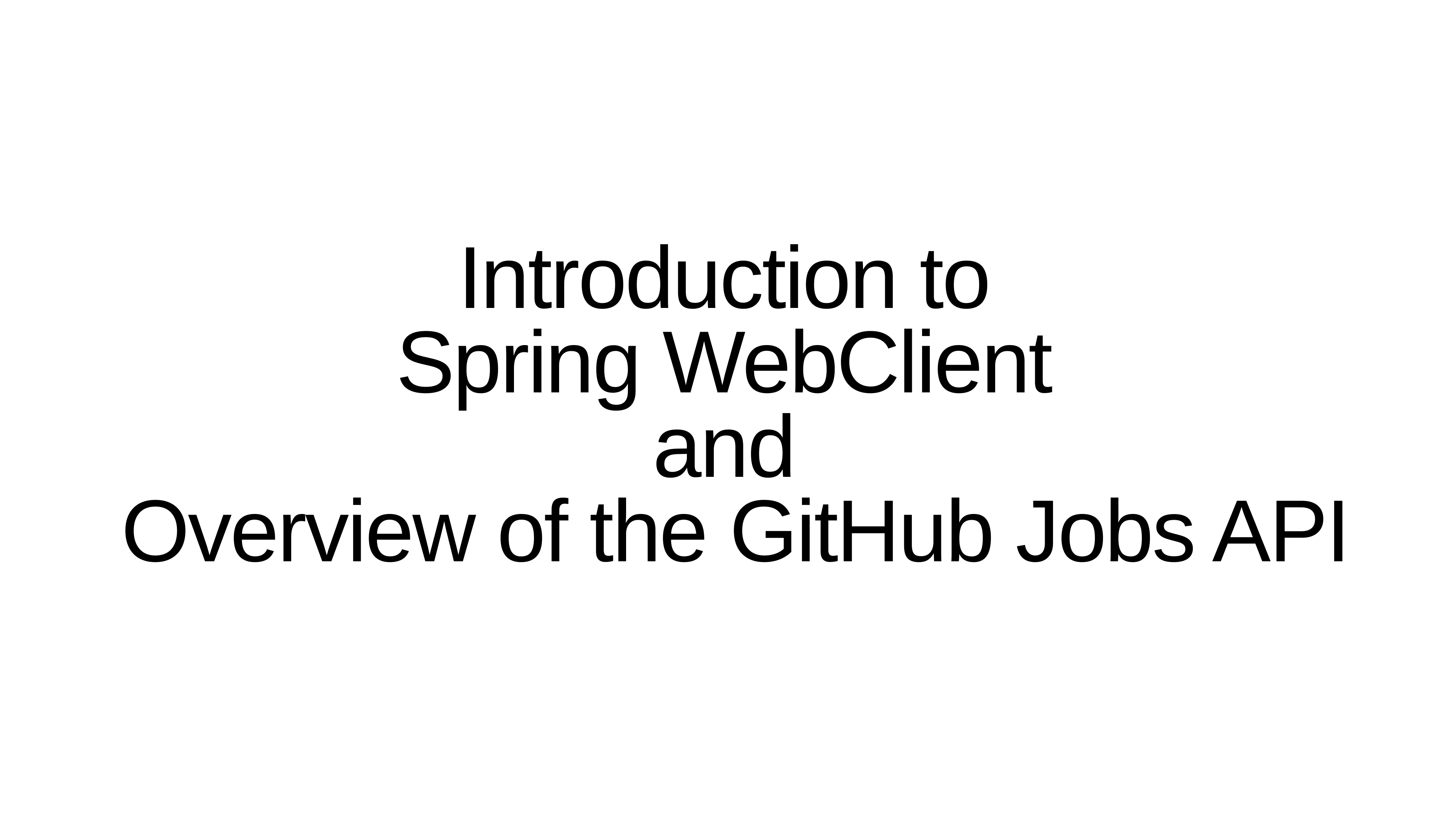

Introduction to
Spring WebClient
and
Overview of the GitHub Jobs API